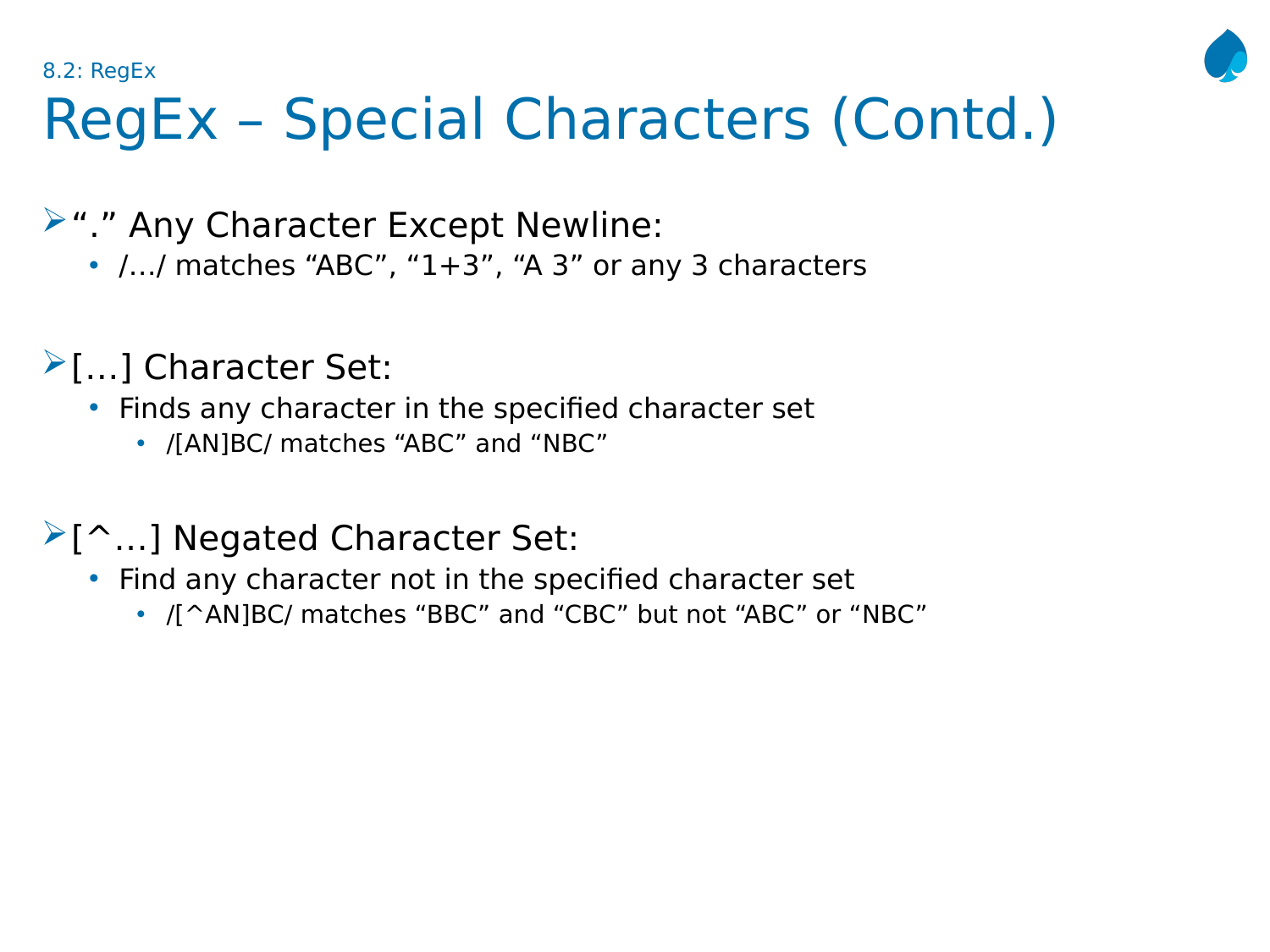

# 8.2: RegEx RegEx – Special Characters (Contd.)
“.” Any Character Except Newline:
/…/ matches “ABC”, “1+3”, “A 3” or any 3 characters

[…] Character Set:
Finds any character in the specified character set
/[AN]BC/ matches “ABC” and “NBC”

[^…] Negated Character Set:
Find any character not in the specified character set
/[^AN]BC/ matches “BBC” and “CBC” but not “ABC” or “NBC”